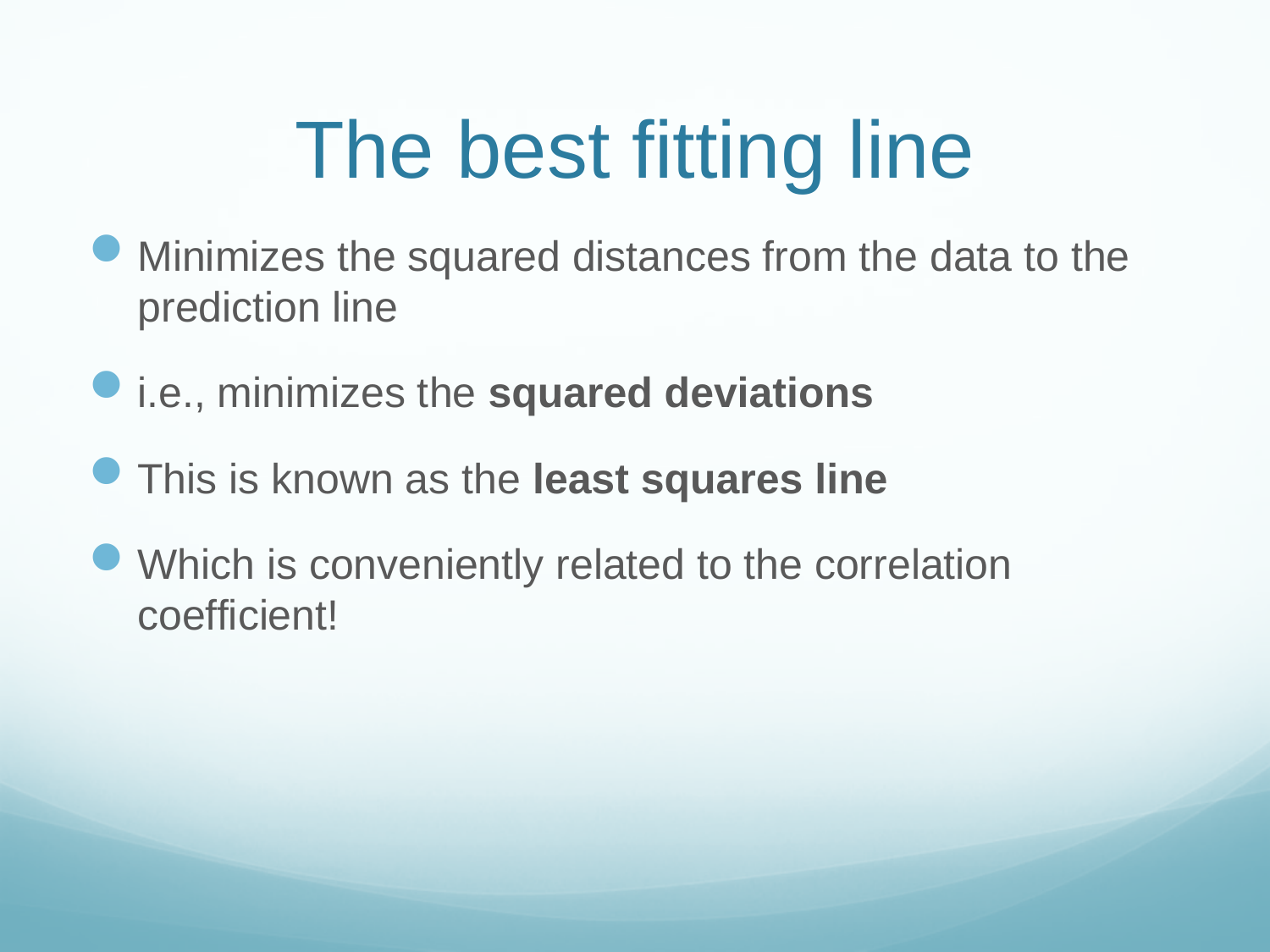

# The best fitting line
Minimizes the squared distances from the data to the prediction line
i.e., minimizes the squared deviations
This is known as the least squares line
Which is conveniently related to the correlation coefficient!